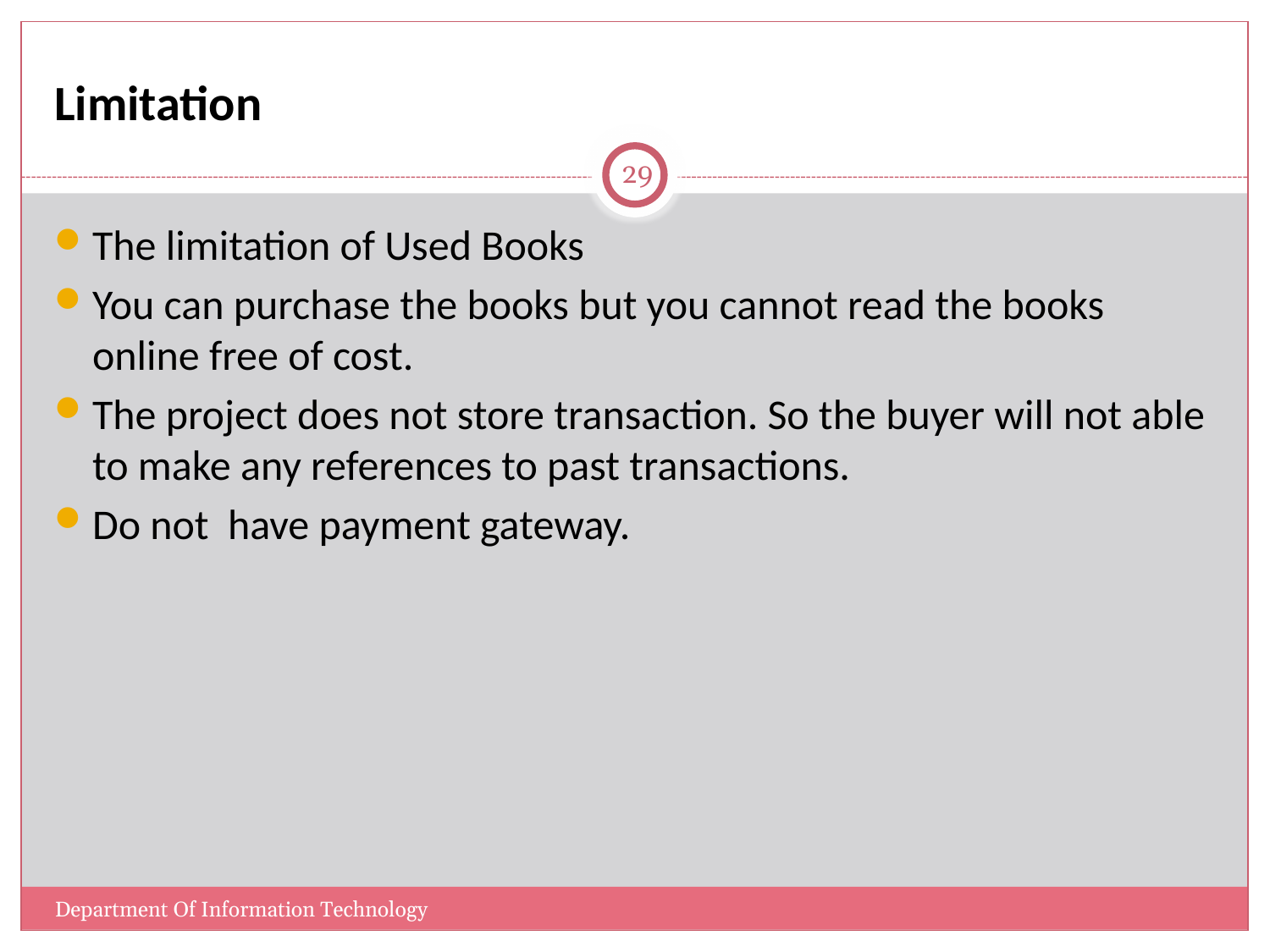

# Limitation
29
The limitation of Used Books
You can purchase the books but you cannot read the books online free of cost.
The project does not store transaction. So the buyer will not able to make any references to past transactions.
Do not  have payment gateway.

Department Of Information Technology